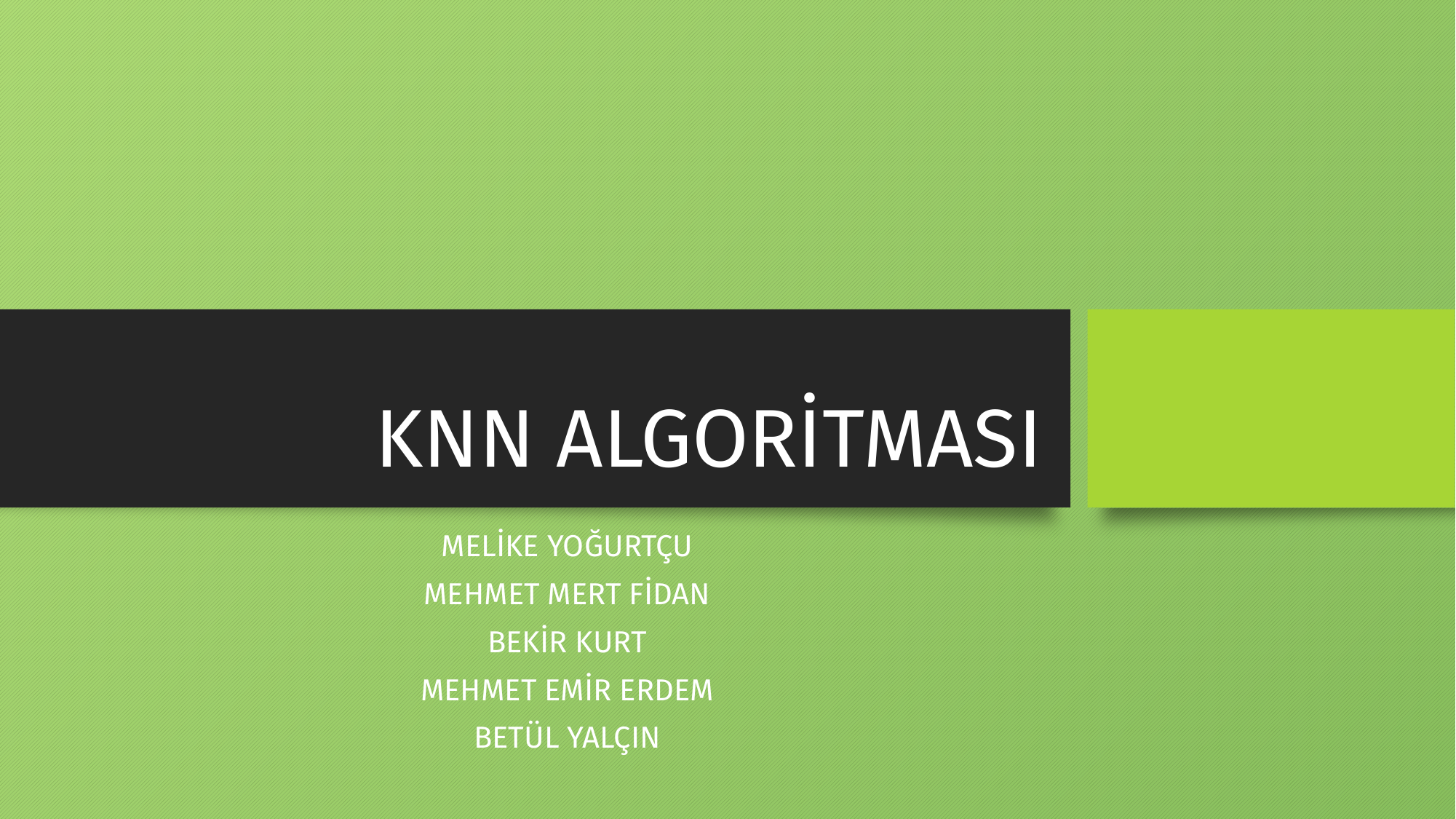

# KNN ALGORİTMASI
MELİKE YOĞURTÇU
MEHMET MERT FİDAN
BEKİR KURT
MEHMET EMİR ERDEM
BETÜL YALÇIN